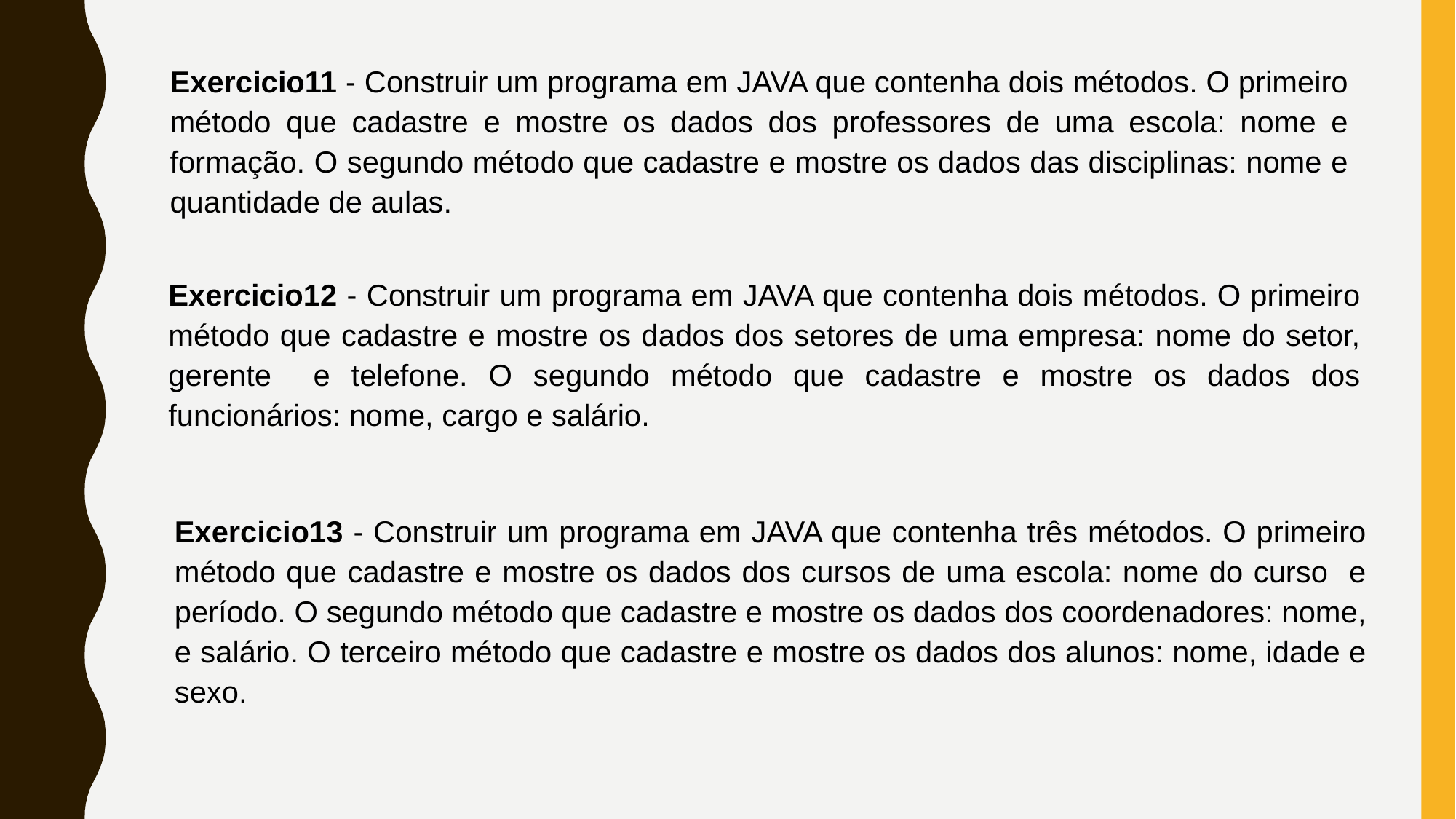

Exercicio11 - Construir um programa em JAVA que contenha dois métodos. O primeiro método que cadastre e mostre os dados dos professores de uma escola: nome e formação. O segundo método que cadastre e mostre os dados das disciplinas: nome e quantidade de aulas.
Exercicio12 - Construir um programa em JAVA que contenha dois métodos. O primeiro método que cadastre e mostre os dados dos setores de uma empresa: nome do setor, gerente  e telefone. O segundo método que cadastre e mostre os dados dos funcionários: nome, cargo e salário.

Exercicio13 - Construir um programa em JAVA que contenha três métodos. O primeiro método que cadastre e mostre os dados dos cursos de uma escola: nome do curso  e período. O segundo método que cadastre e mostre os dados dos coordenadores: nome, e salário. O terceiro método que cadastre e mostre os dados dos alunos: nome, idade e sexo.